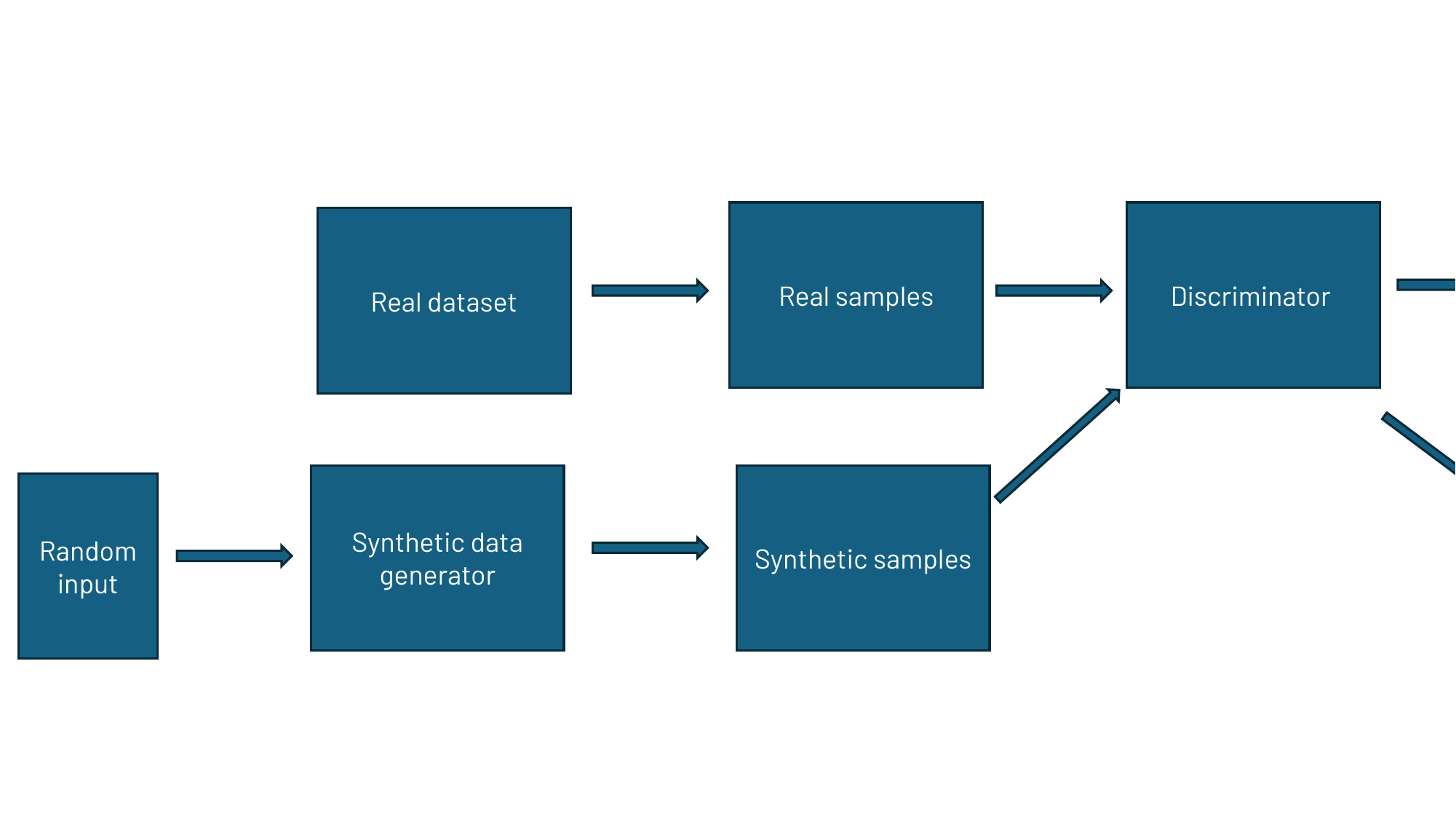

Real samples
Discriminator
Real dataset
Generator loss

Synthetic data generator
Synthetic samples
Random input
Discriminator loss